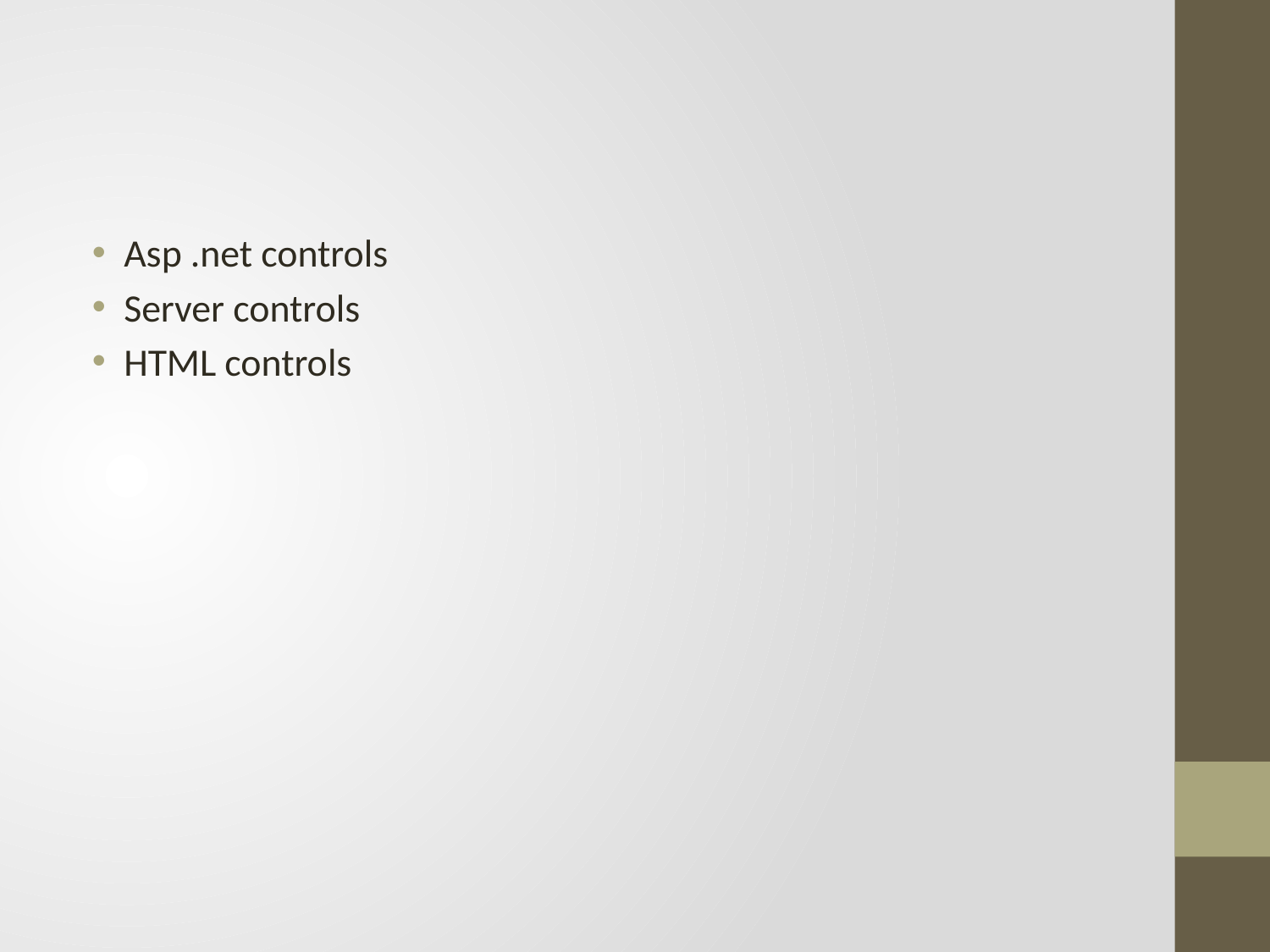

#
Asp .net controls
Server controls
HTML controls